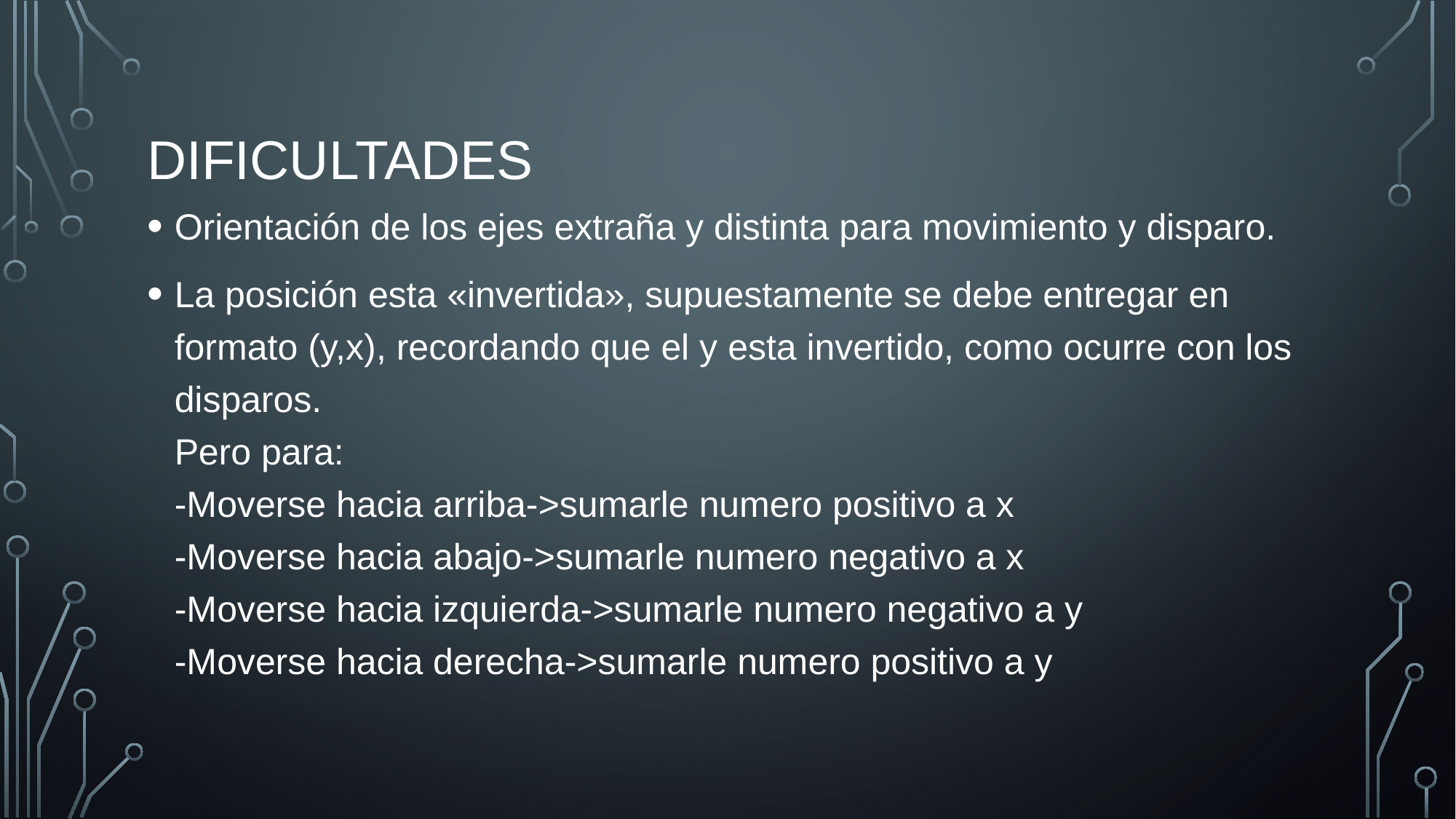

# Dificultades
Orientación de los ejes extraña y distinta para movimiento y disparo.
La posición esta «invertida», supuestamente se debe entregar en formato (y,x), recordando que el y esta invertido, como ocurre con los disparos.
Pero para:
-Moverse hacia arriba->sumarle numero positivo a x
-Moverse hacia abajo->sumarle numero negativo a x
-Moverse hacia izquierda->sumarle numero negativo a y
-Moverse hacia derecha->sumarle numero positivo a y